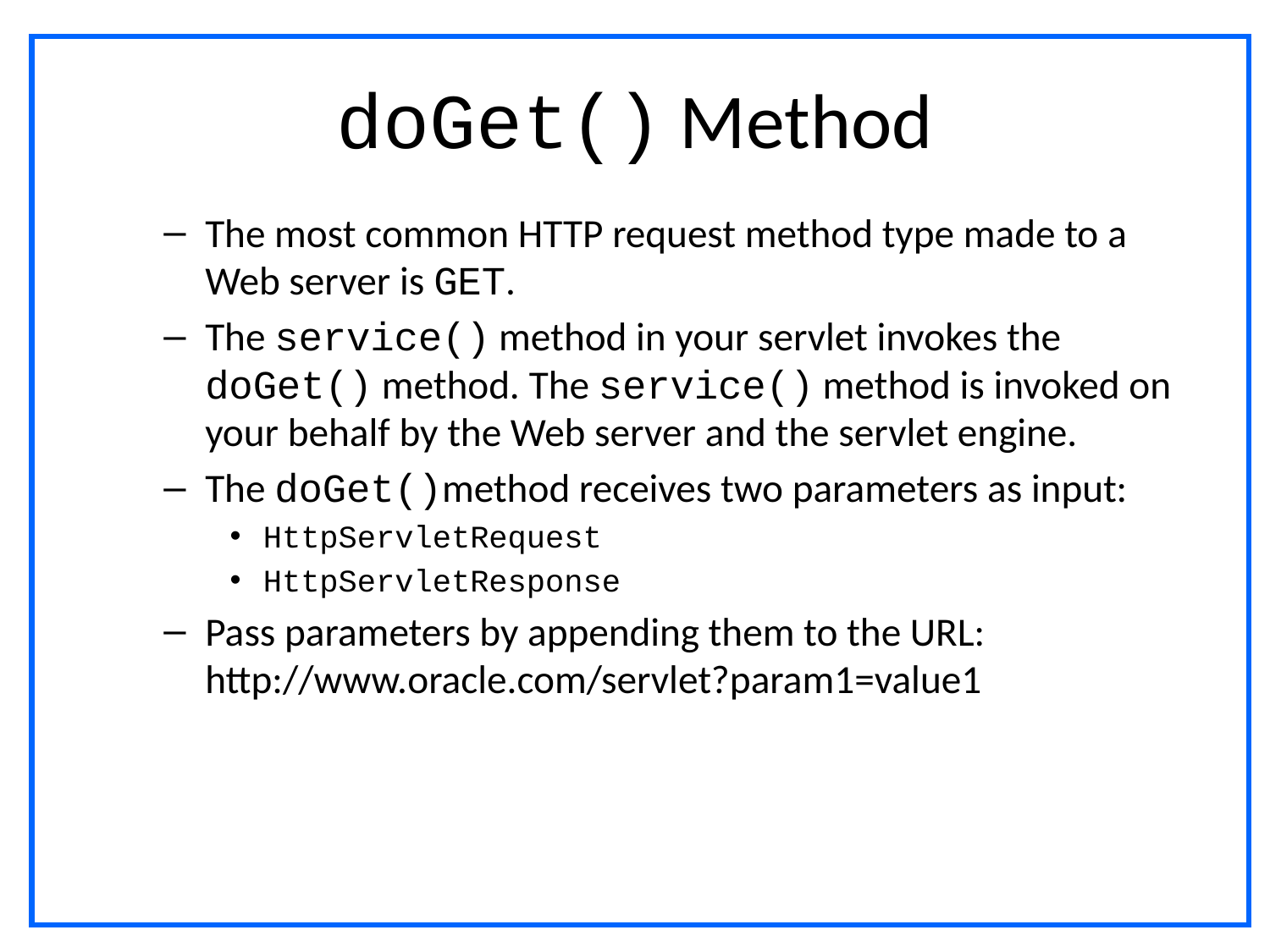

# doGet() Method
The most common HTTP request method type made to a Web server is GET.
The service() method in your servlet invokes the doGet() method. The service() method is invoked on your behalf by the Web server and the servlet engine.
The doGet()method receives two parameters as input:
HttpServletRequest
HttpServletResponse
Pass parameters by appending them to the URL: http://www.oracle.com/servlet?param1=value1